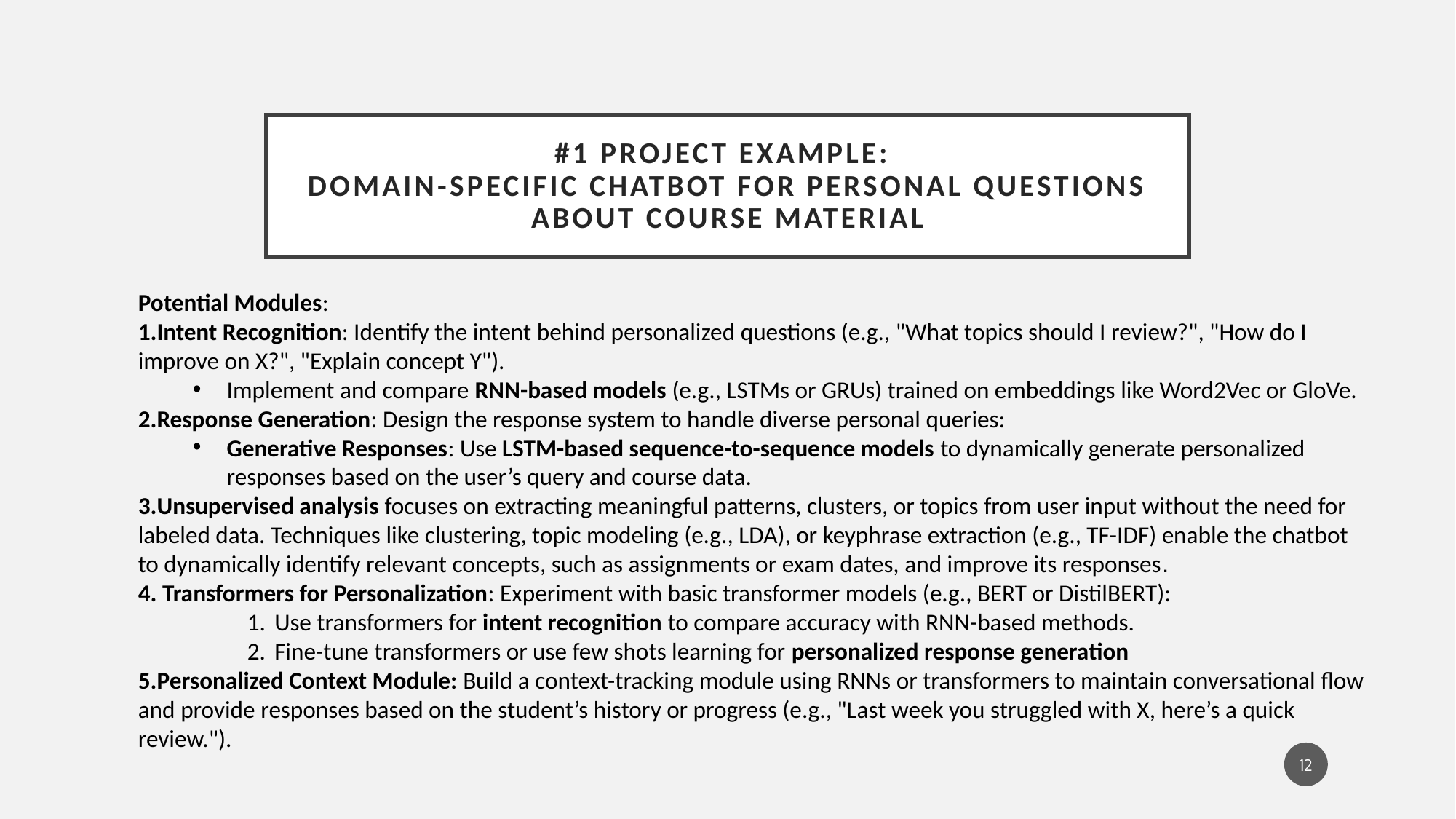

# #1 Project Example: Domain-Specific Chatbot for Personal Questions About Course Material
Potential Modules:
Intent Recognition: Identify the intent behind personalized questions (e.g., "What topics should I review?", "How do I improve on X?", "Explain concept Y").
Implement and compare RNN-based models (e.g., LSTMs or GRUs) trained on embeddings like Word2Vec or GloVe.
Response Generation: Design the response system to handle diverse personal queries:
Generative Responses: Use LSTM-based sequence-to-sequence models to dynamically generate personalized responses based on the user’s query and course data.
Unsupervised analysis focuses on extracting meaningful patterns, clusters, or topics from user input without the need for labeled data. Techniques like clustering, topic modeling (e.g., LDA), or keyphrase extraction (e.g., TF-IDF) enable the chatbot to dynamically identify relevant concepts, such as assignments or exam dates, and improve its responses.
 Transformers for Personalization: Experiment with basic transformer models (e.g., BERT or DistilBERT):
Use transformers for intent recognition to compare accuracy with RNN-based methods.
Fine-tune transformers or use few shots learning for personalized response generation
Personalized Context Module: Build a context-tracking module using RNNs or transformers to maintain conversational flow and provide responses based on the student’s history or progress (e.g., "Last week you struggled with X, here’s a quick review.").
12